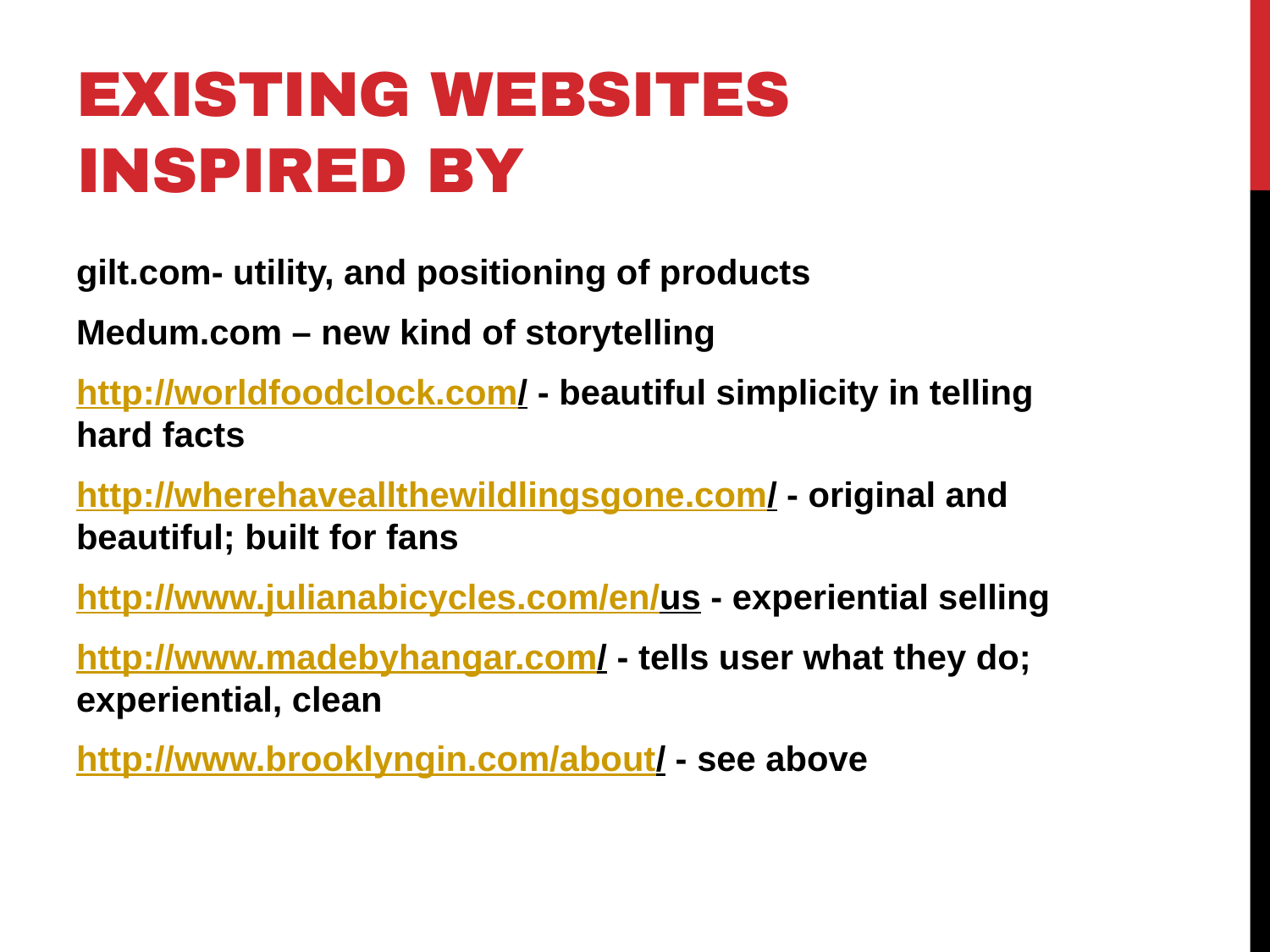

# EXISTING WEBSITES INSPIRED BY
gilt.com- utility, and positioning of products
Medum.com – new kind of storytelling
http://worldfoodclock.com/ - beautiful simplicity in telling hard facts
http://wherehaveallthewildlingsgone.com/ - original and beautiful; built for fans
http://www.julianabicycles.com/en/us - experiential selling
http://www.madebyhangar.com/ - tells user what they do; experiential, clean
http://www.brooklyngin.com/about/ - see above